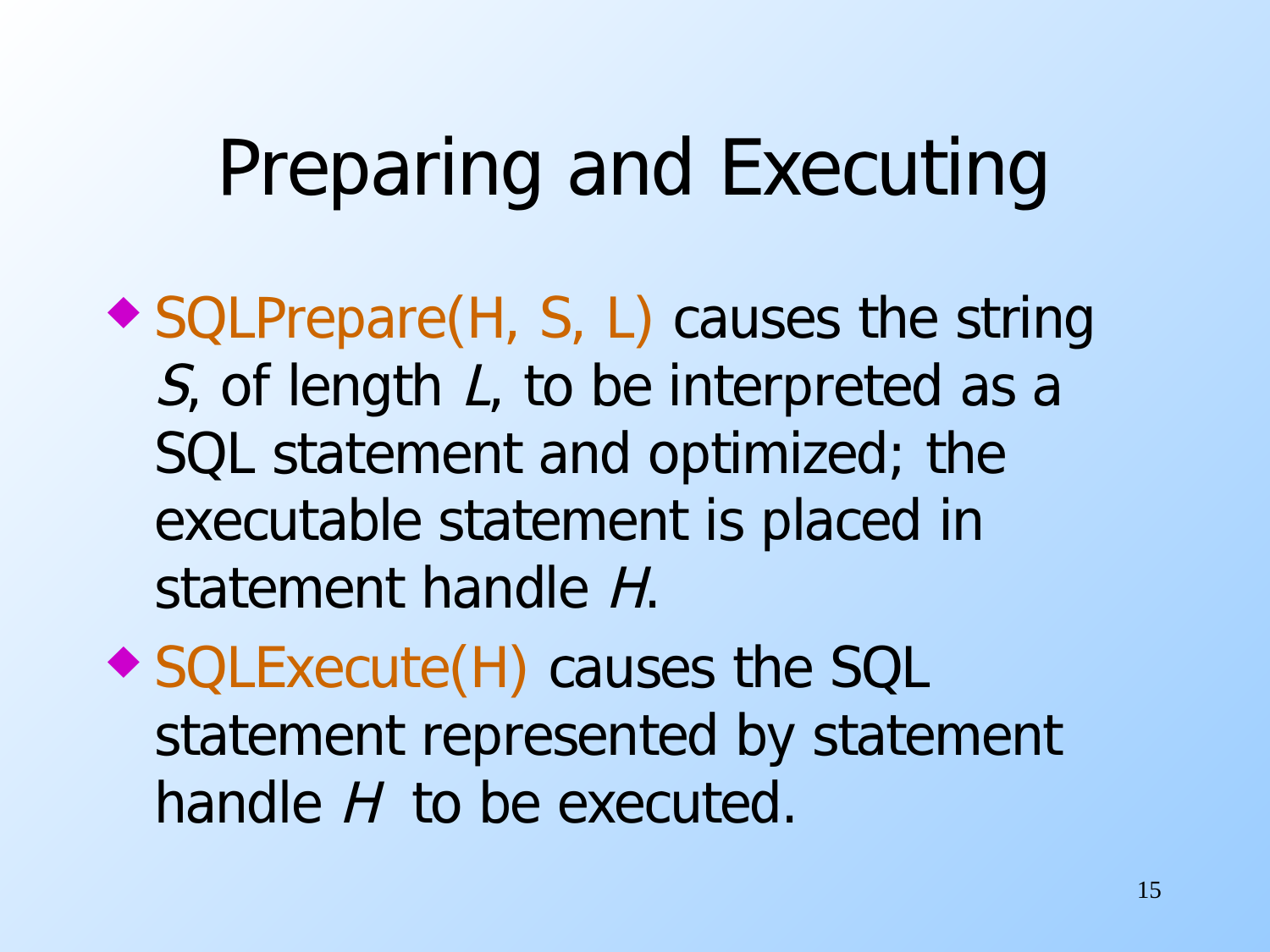

# Preparing and Executing
SQLPrepare(H, S, L) causes the string S, of length L, to be interpreted as a SQL statement and optimized; the executable statement is placed in statement handle H.
SQLExecute(H) causes the SQL statement represented by statement handle H  to be executed.
15